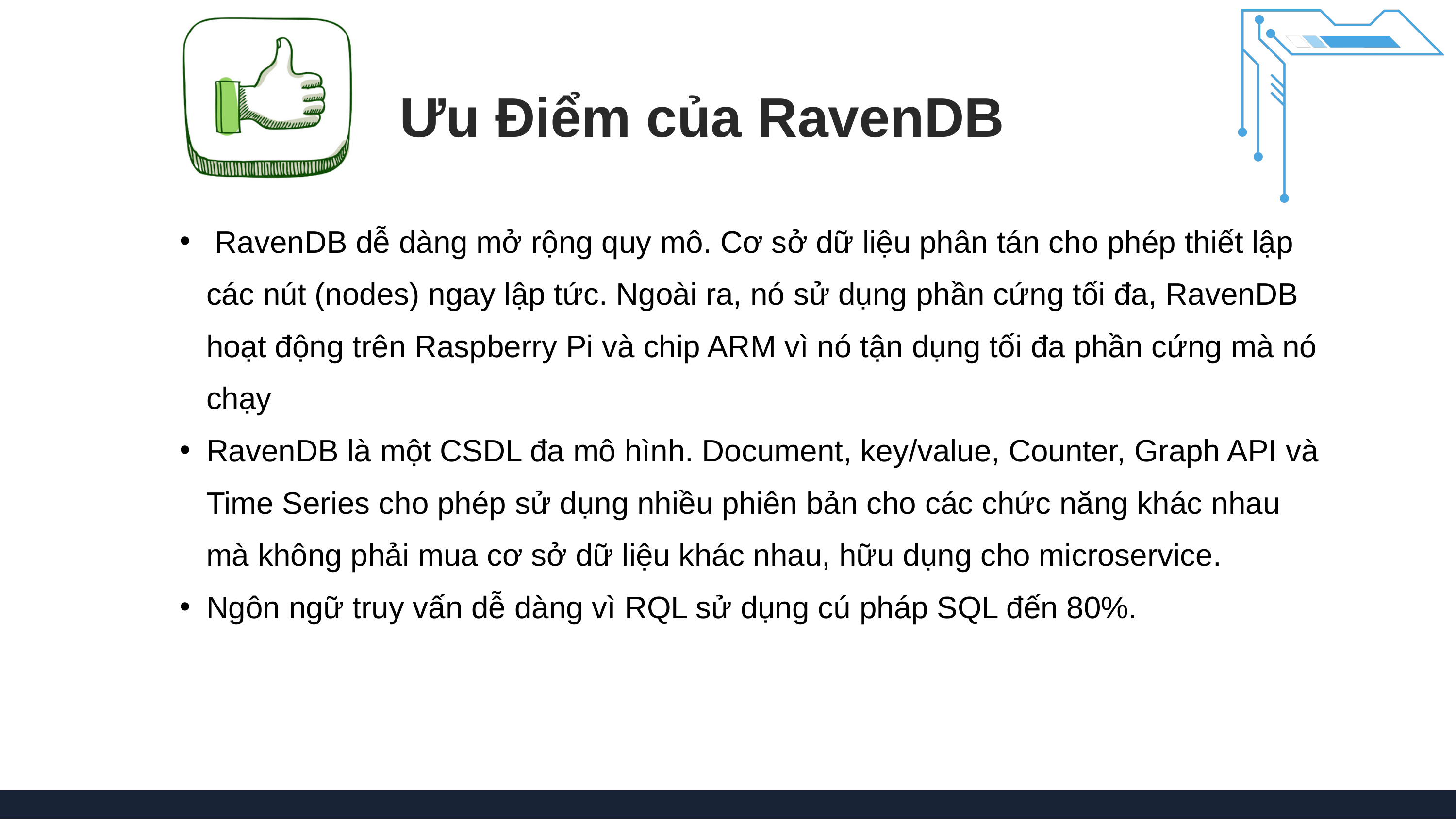

Ưu Điểm của RavenDB
 RavenDB dễ dàng mở rộng quy mô. Cơ sở dữ liệu phân tán cho phép thiết lập các nút (nodes) ngay lập tức. Ngoài ra, nó sử dụng phần cứng tối đa, RavenDB hoạt động trên Raspberry Pi và chip ARM vì nó tận dụng tối đa phần cứng mà nó chạy
RavenDB là một CSDL đa mô hình. Document, key/value, Counter, Graph API và Time Series cho phép sử dụng nhiều phiên bản cho các chức năng khác nhau mà không phải mua cơ sở dữ liệu khác nhau, hữu dụng cho microservice.
Ngôn ngữ truy vấn dễ dàng vì RQL sử dụng cú pháp SQL đến 80%.